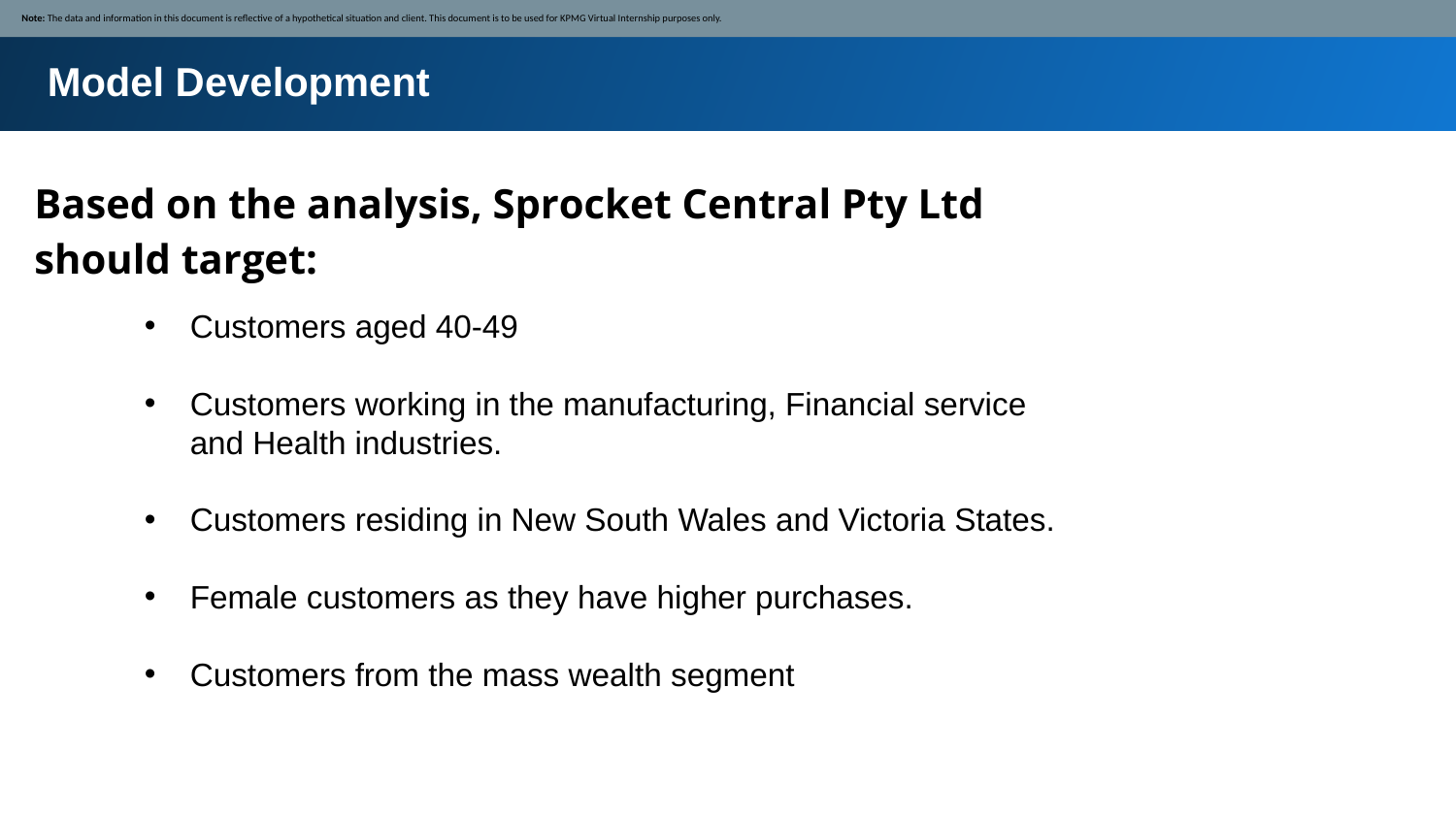

Note: The data and information in this document is reflective of a hypothetical situation and client. This document is to be used for KPMG Virtual Internship purposes only.
Model Development
Based on the analysis, Sprocket Central Pty Ltd should target:
Customers aged 40-49

Customers working in the manufacturing, Financial service and Health industries.

Customers residing in New South Wales and Victoria States.

Female customers as they have higher purchases.

Customers from the mass wealth segment